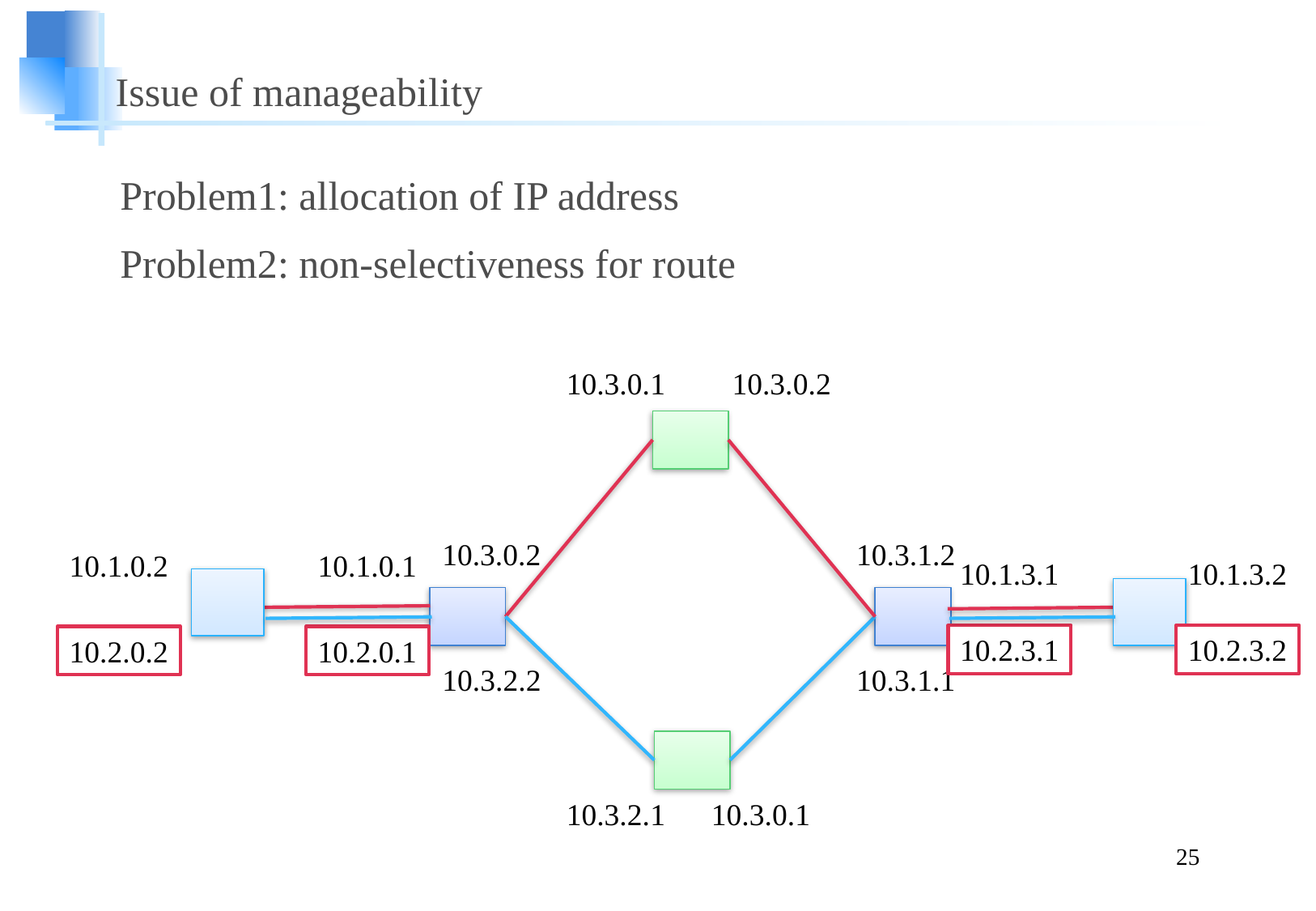

# Issue of manageability
Problem1: allocation of IP address
Problem2: non-selectiveness for route

10.3.0.1
10.3.0.2

10.3.0.2
10.3.1.2
10.1.0.2
10.1.0.1
10.1.3.1
10.1.3.2

10.2.3.1
10.2.3.2
10.2.0.2
10.2.0.1
10.3.2.2
10.3.1.1

10.3.2.1
10.3.0.1
25